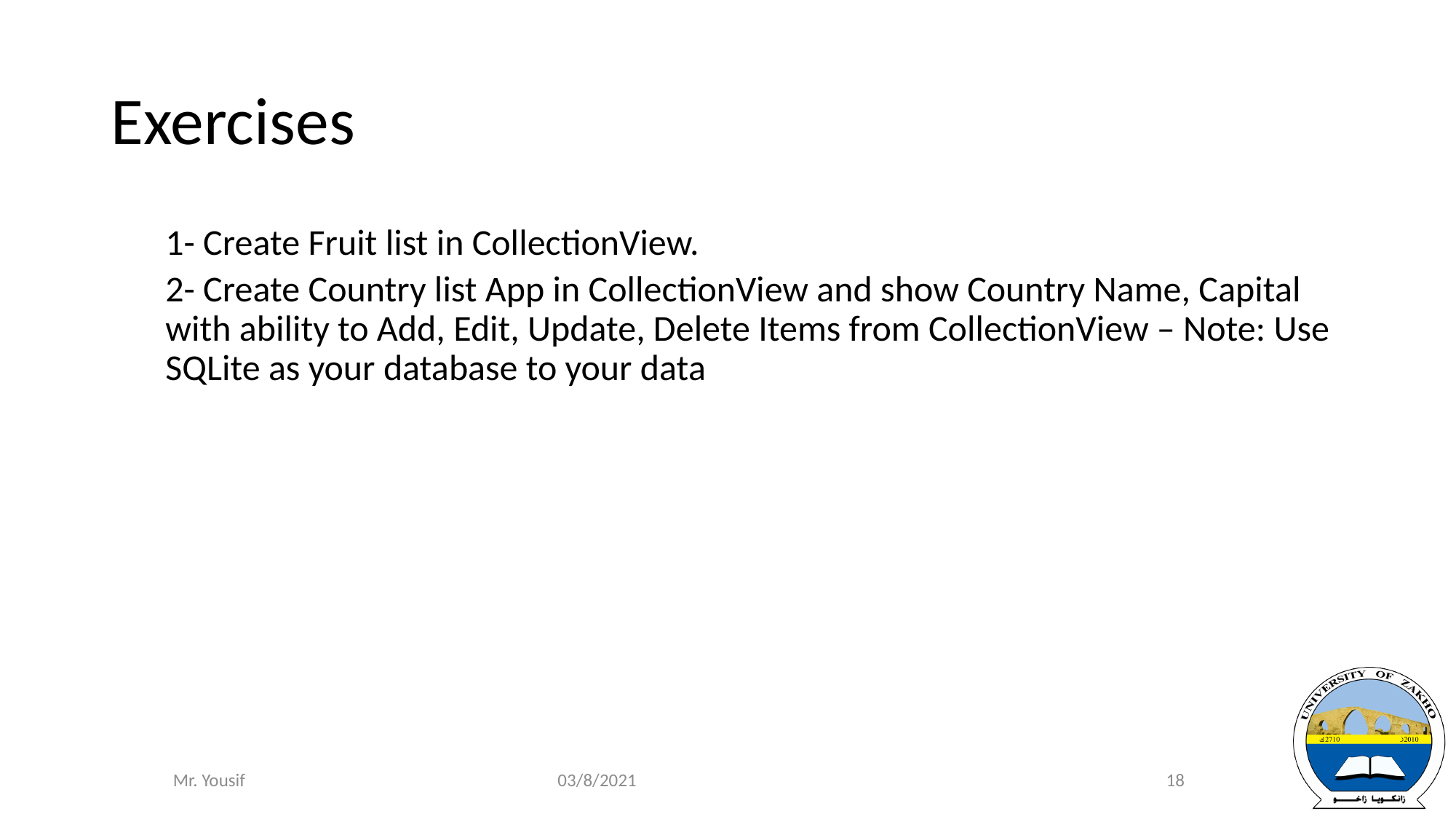

# Exercises
1- Create Fruit list in CollectionView.
2- Create Country list App in CollectionView and show Country Name, Capital with ability to Add, Edit, Update, Delete Items from CollectionView – Note: Use SQLite as your database to your data
03/8/2021
18
Mr. Yousif